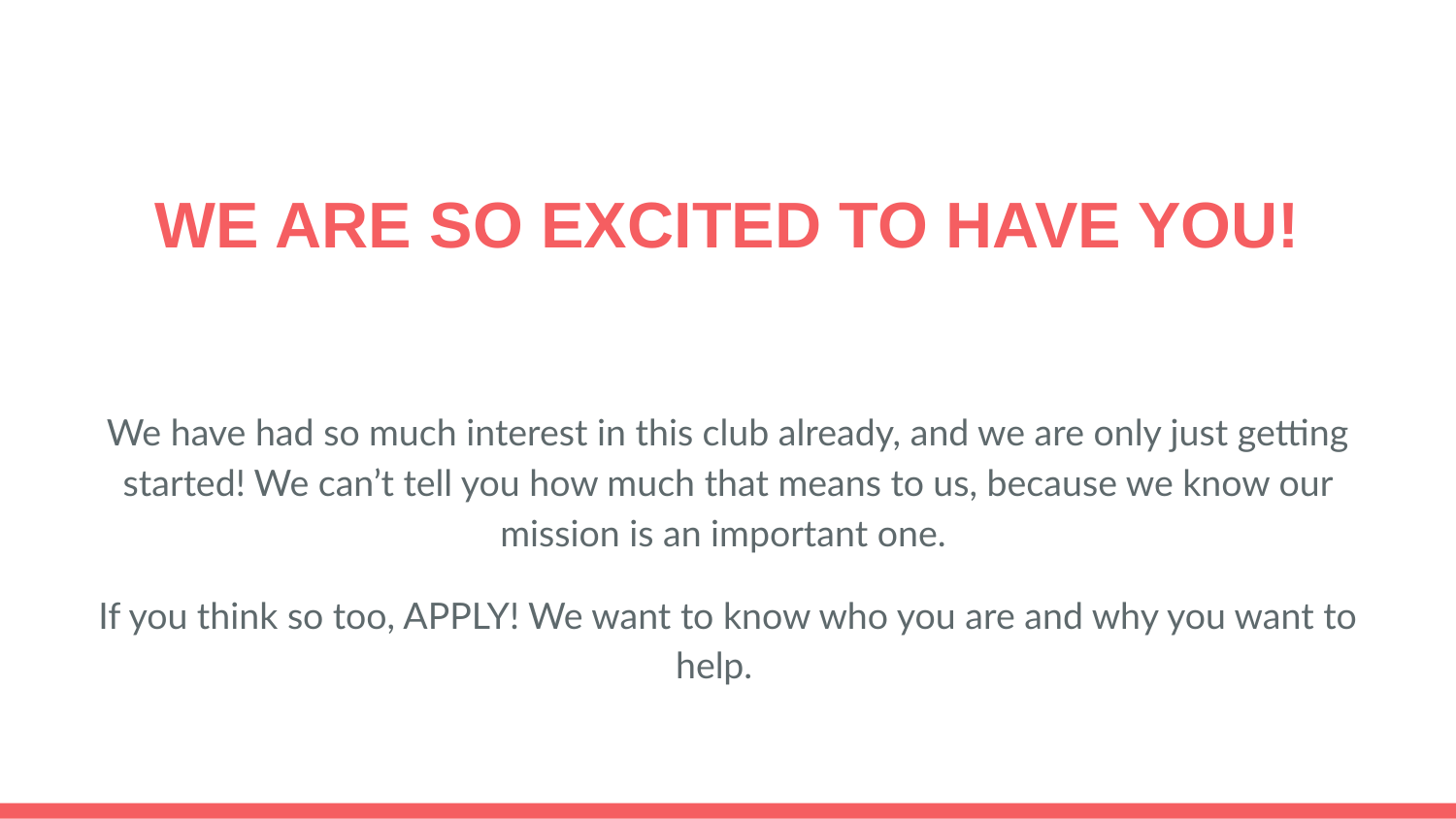

# WE ARE SO EXCITED TO HAVE YOU!
We have had so much interest in this club already, and we are only just getting started! We can’t tell you how much that means to us, because we know our mission is an important one.
If you think so too, APPLY! We want to know who you are and why you want to help.